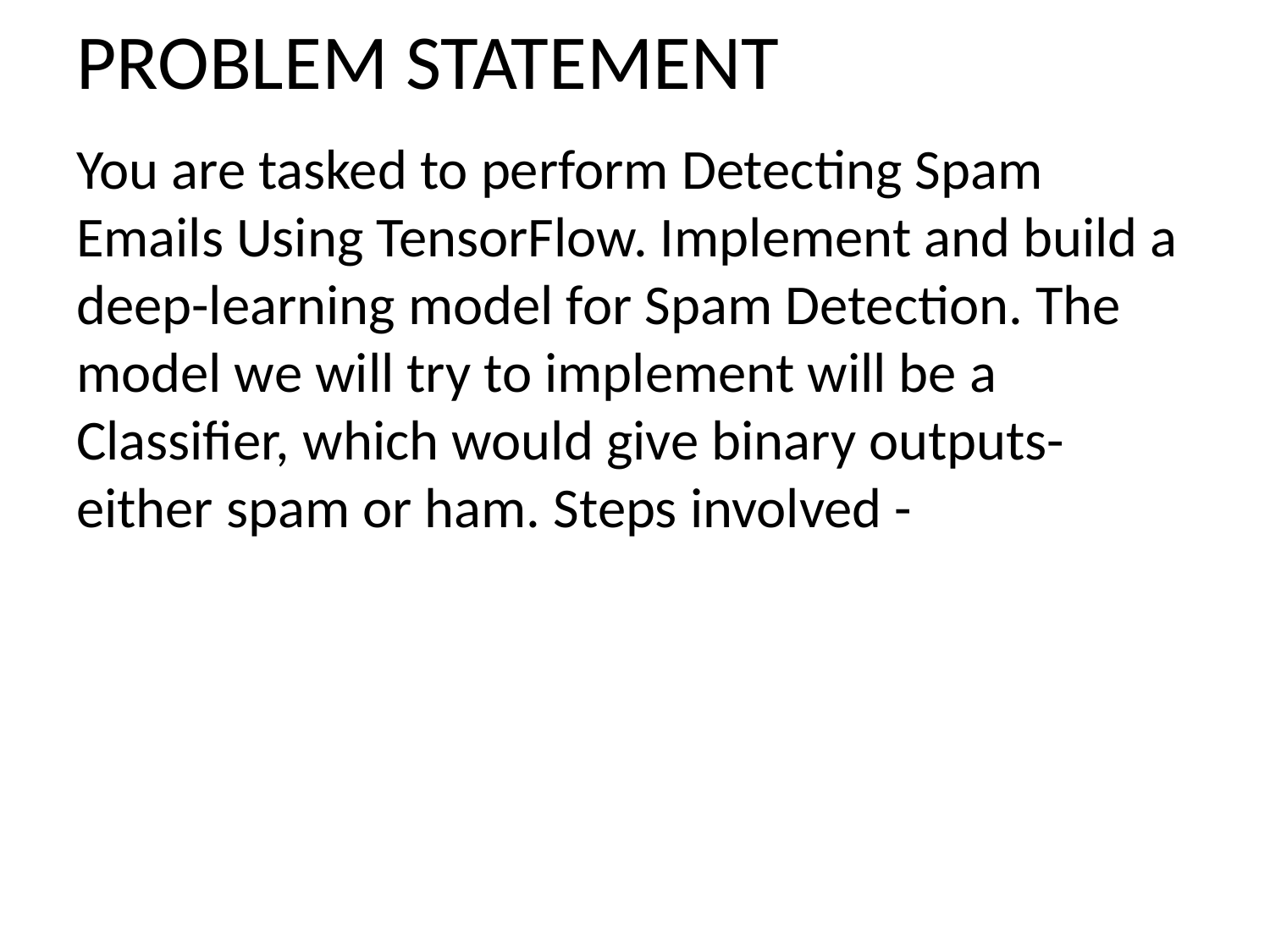

# PROBLEM STATEMENT
You are tasked to perform Detecting Spam Emails Using TensorFlow. Implement and build a deep-learning model for Spam Detection. The model we will try to implement will be a Classifier, which would give binary outputs- either spam or ham. Steps involved -